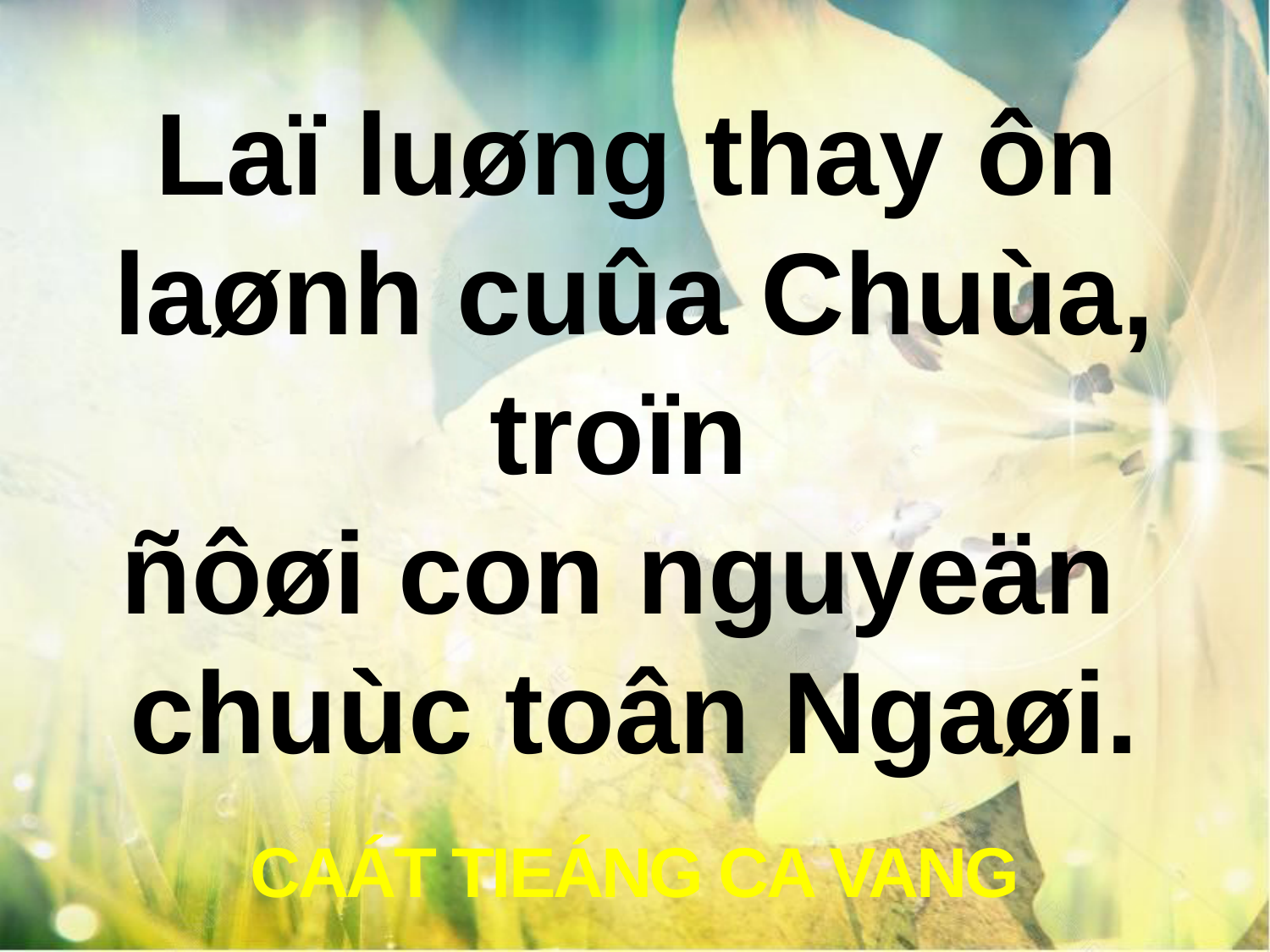

Laï luøng thay ôn
laønh cuûa Chuùa, troïn
ñôøi con nguyeän
chuùc toân Ngaøi.
CAÁT TIEÁNG CA VANG